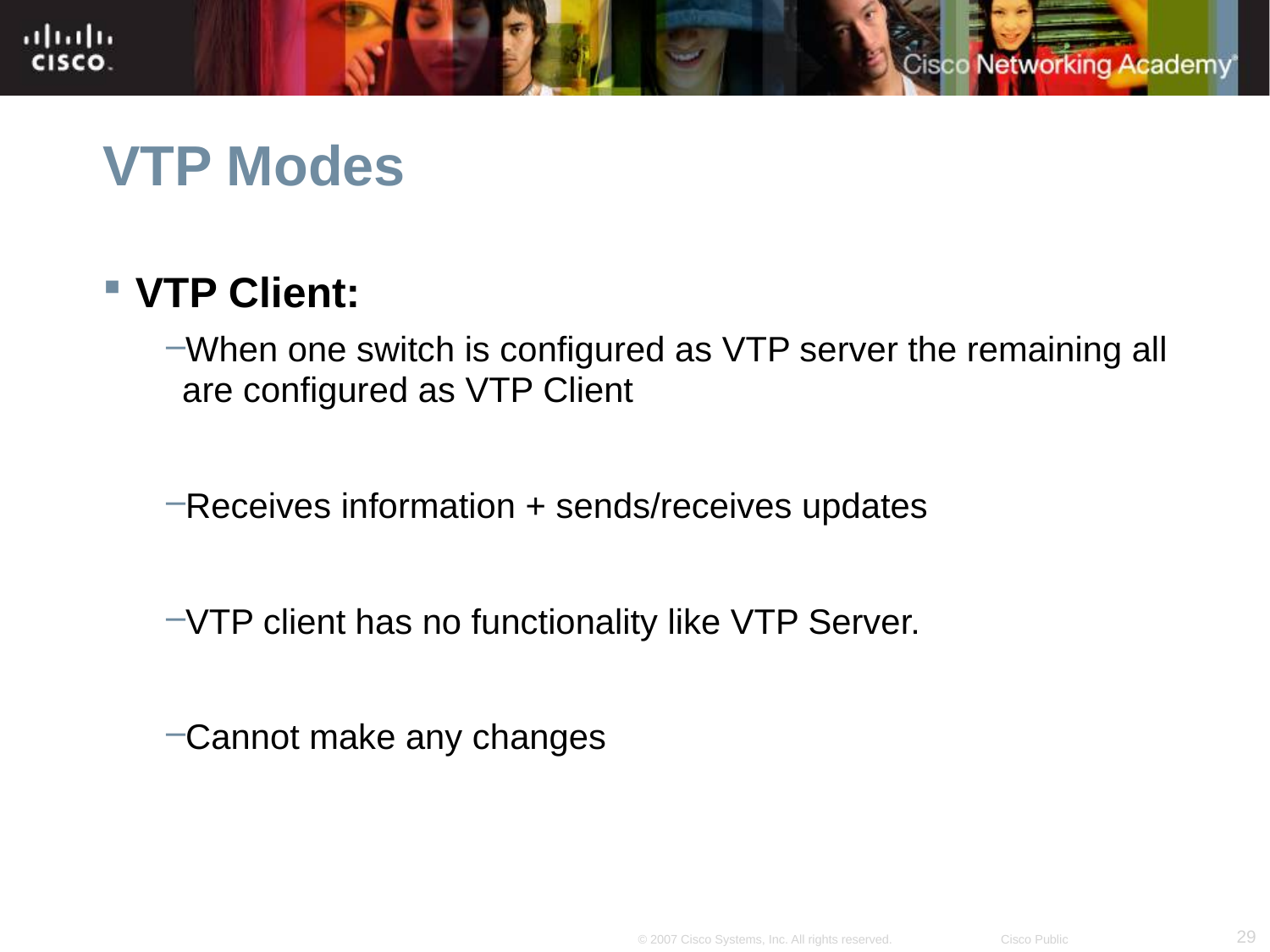

# VTP Modes
VTP Client:
When one switch is configured as VTP server the remaining all are configured as VTP Client

Receives information + sends/receives updates

VTP client has no functionality like VTP Server.

Cannot make any changes